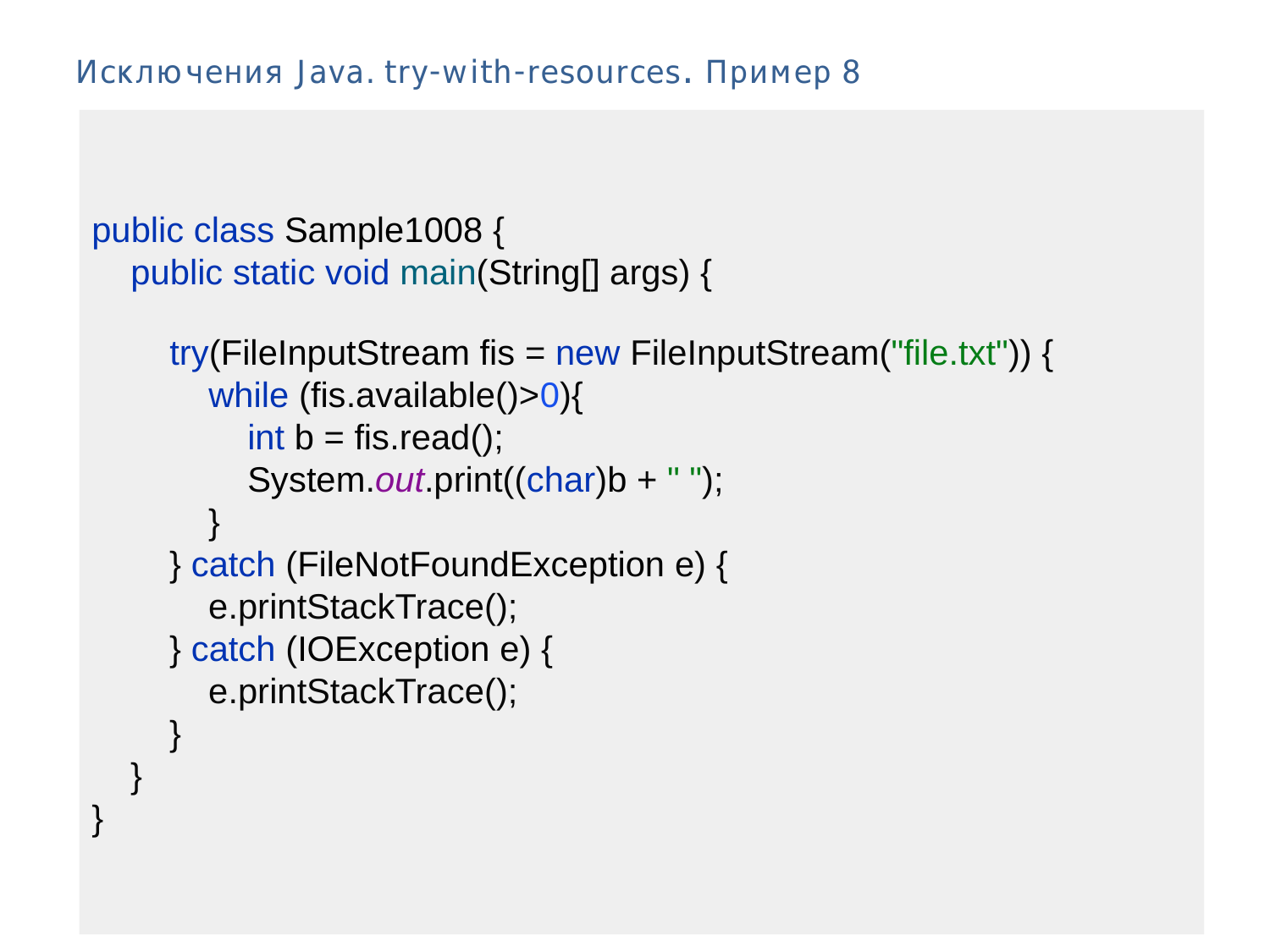

Исключения Java. try-with-resources. Пример 8
public class Sample1008 {
    public static void main(String[] args) {
        try(FileInputStream fis = new FileInputStream("file.txt")) {
            while (fis.available()>0){
                int b = fis.read();
                System.out.print((char)b + " ");
            }
        } catch (FileNotFoundException e) {
            e.printStackTrace();
        } catch (IOException e) {
            e.printStackTrace();
        }
    }
}